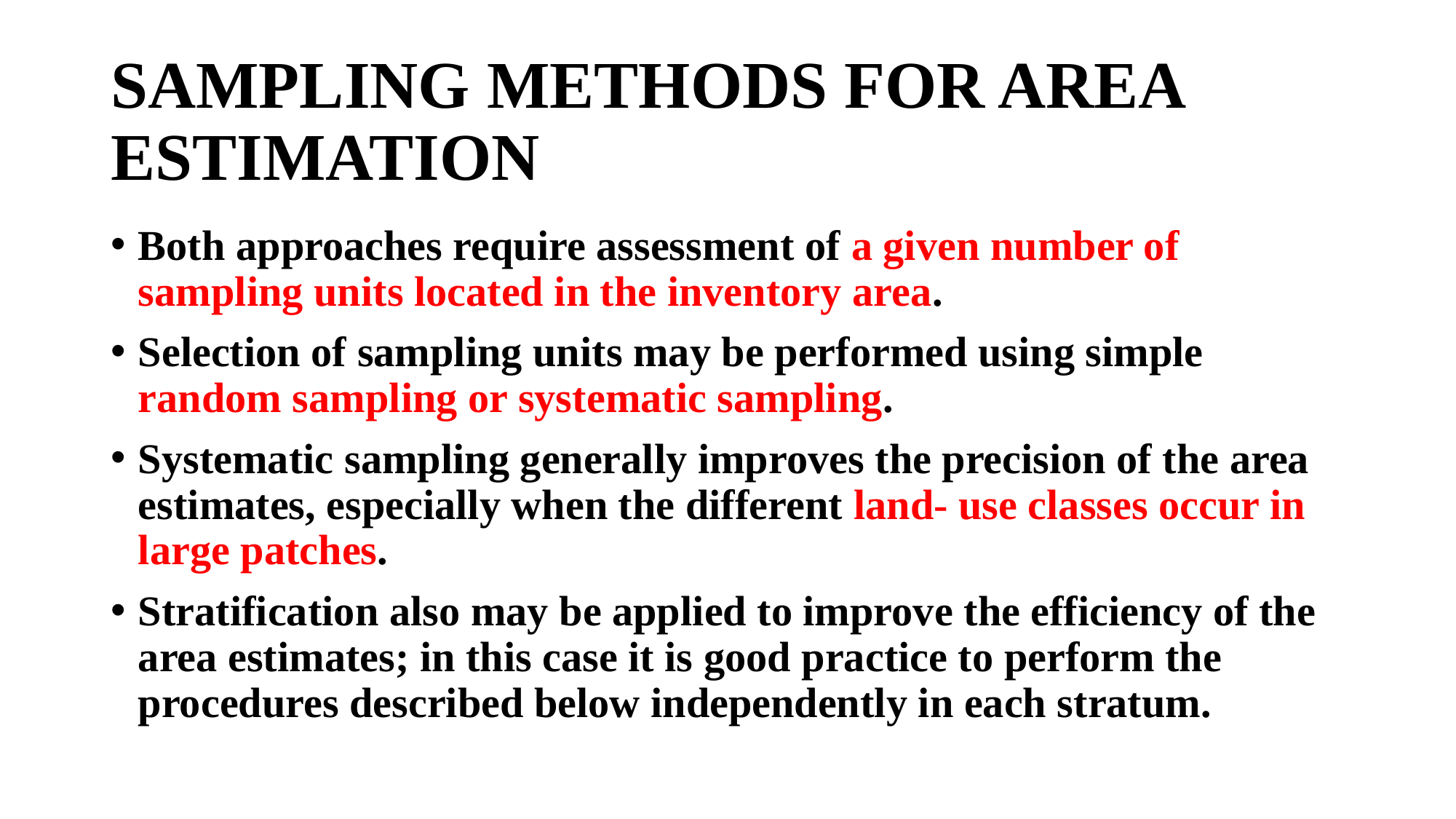

# SAMPLING METHODS FOR AREA ESTIMATION
Both approaches require assessment of a given number of sampling units located in the inventory area.
Selection of sampling units may be performed using simple random sampling or systematic sampling.
Systematic sampling generally improves the precision of the area estimates, especially when the different land- use classes occur in large patches.
Stratification also may be applied to improve the efficiency of the area estimates; in this case it is good practice to perform the procedures described below independently in each stratum.